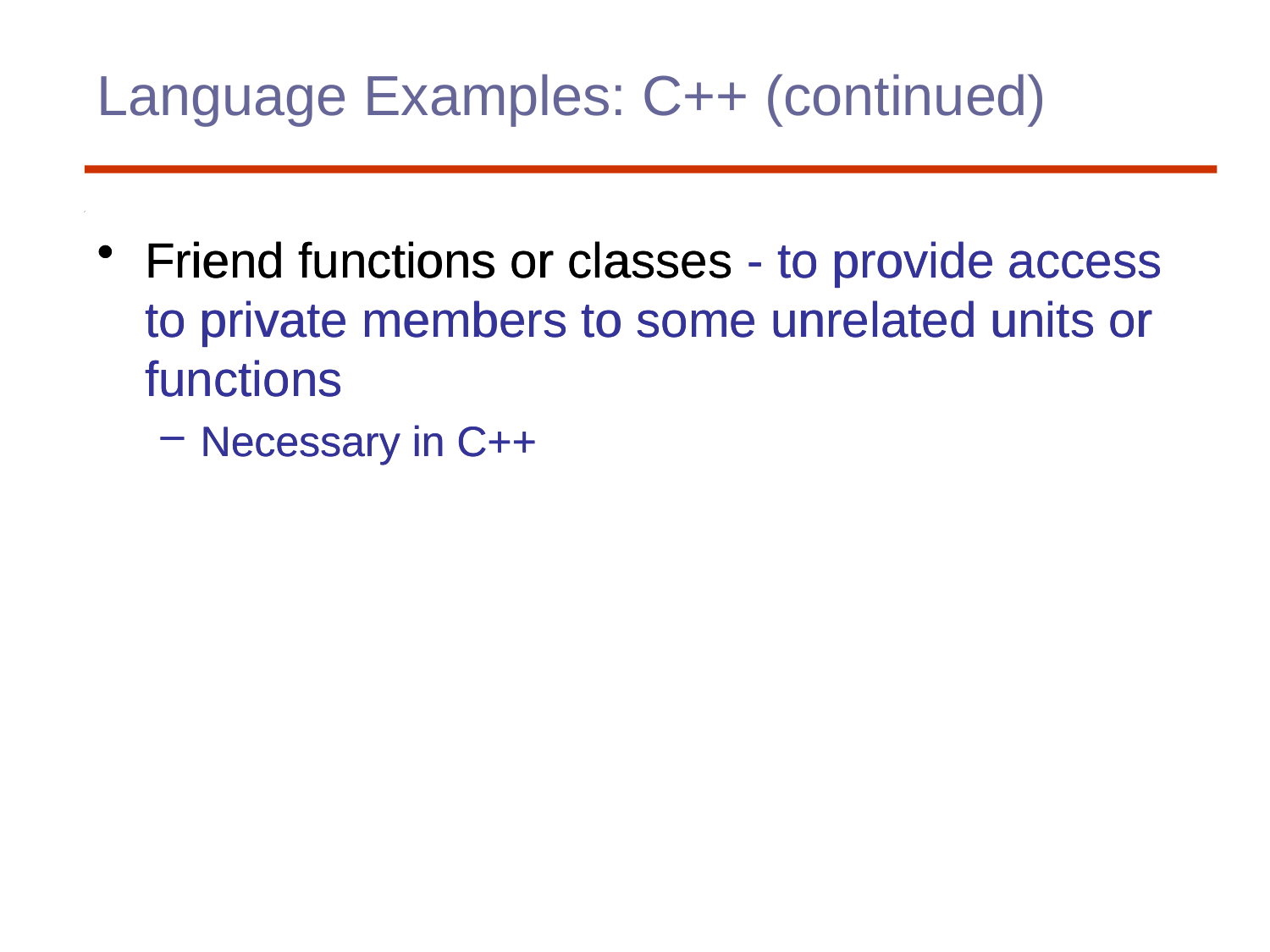

# Language Examples: C++ (continued)
Friend functions or classes - to provide access to private members to some unrelated units or functions
Necessary in C++

Friend functions or classes - to provide access to private members to some unrelated units or functions
Necessary in C++